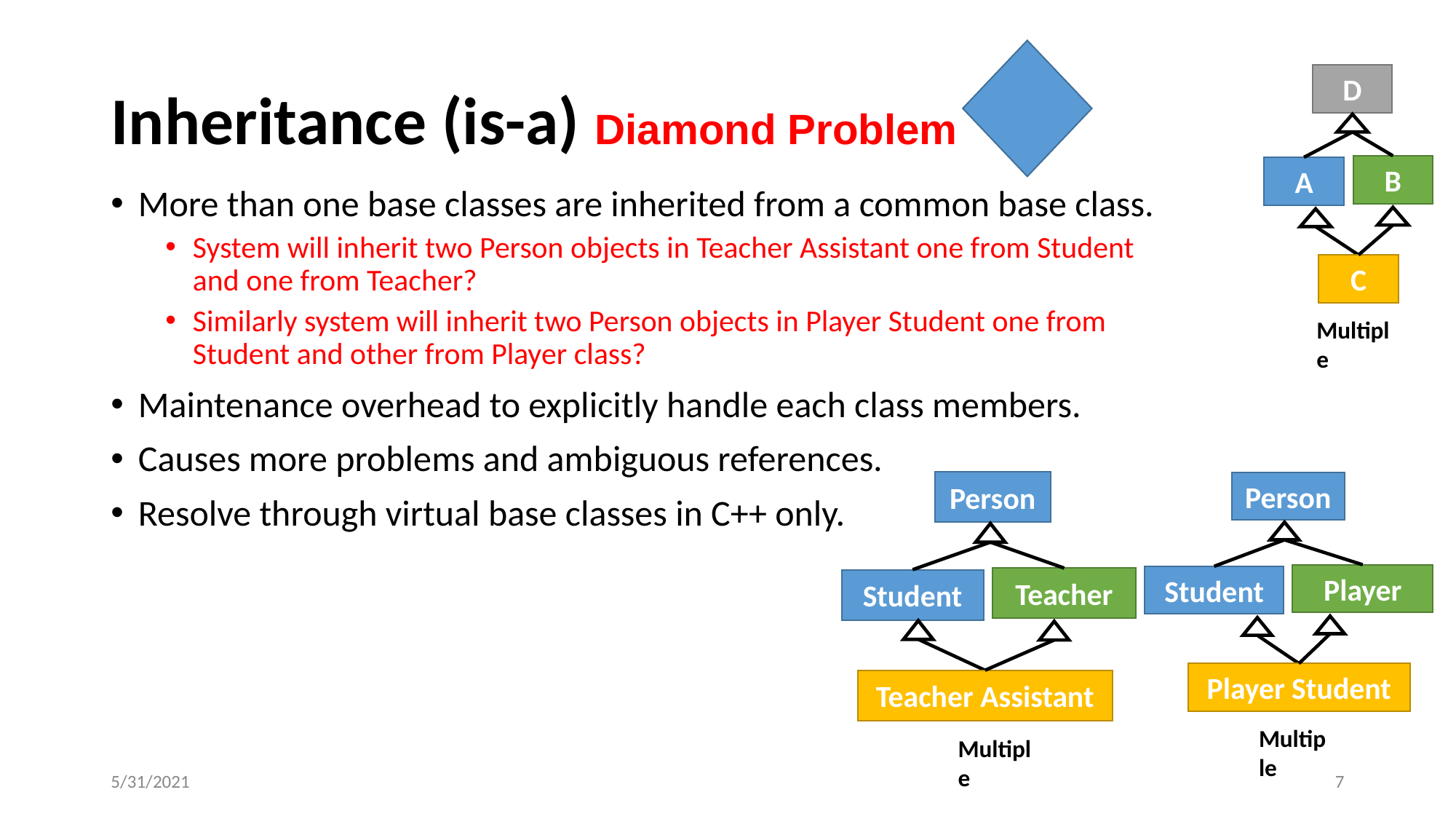

# Inheritance (is-a) Diamond Problem
D

B
A

C
Multiple
More than one base classes are inherited from a common base class.
System will inherit two Person objects in Teacher Assistant one from Student and one from Teacher?
Similarly system will inherit two Person objects in Player Student one from Student and other from Player class?
Maintenance overhead to explicitly handle each class members.
Causes more problems and ambiguous references.
Resolve through virtual base classes in C++ only.

Person

Teacher
Student

Teacher Assistant
Multiple
Person

Player
Student

Player Student
Multiple
5/31/2021
7